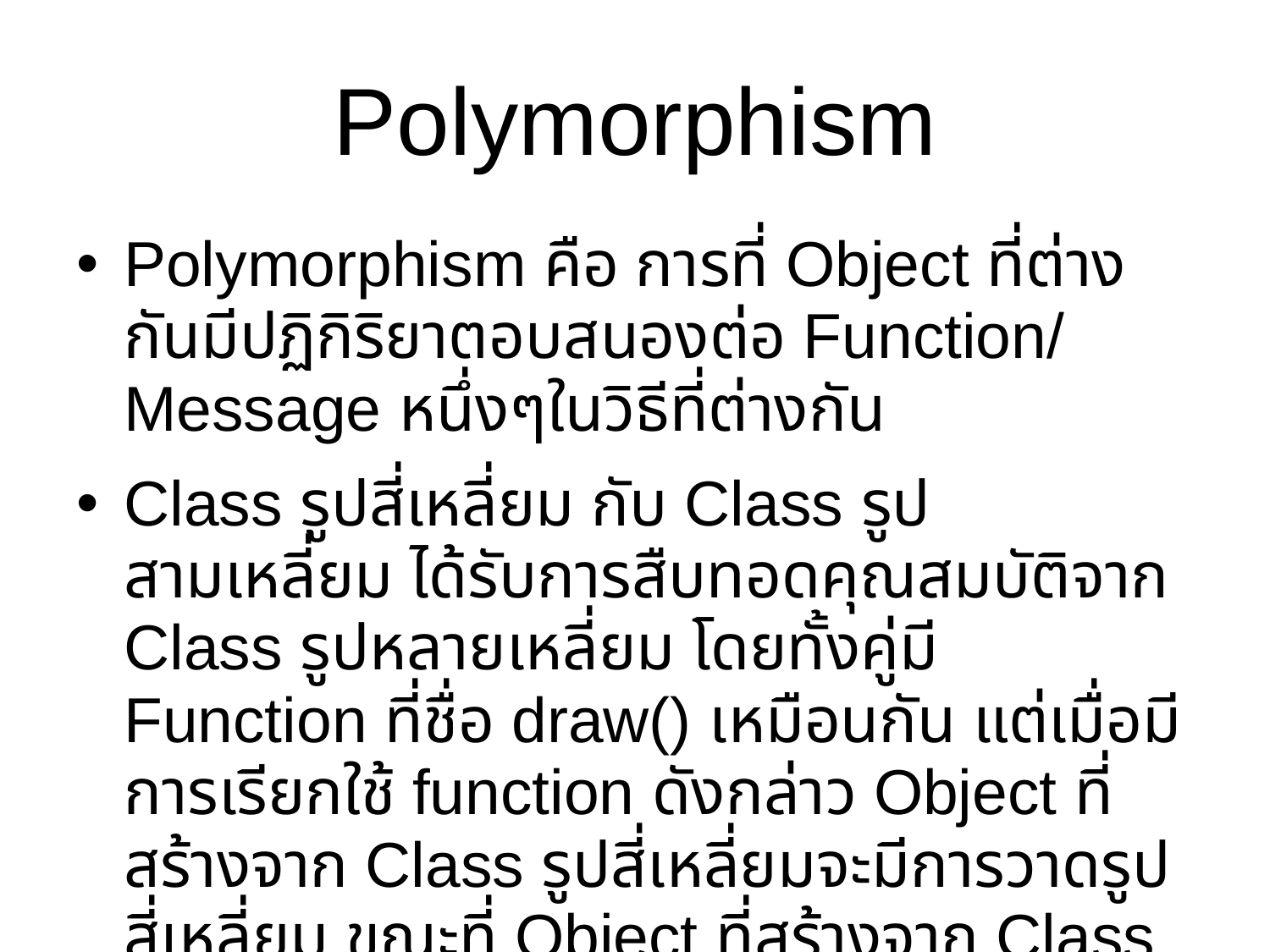

# Polymorphism
Polymorphism คือ การที่ Object ที่ต่างกันมีปฏิกิริยาตอบสนองต่อ Function/ Message หนึ่งๆในวิธีที่ต่างกัน
Class รูปสี่เหลี่ยม กับ Class รูปสามเหลี่ยม ได้รับการสืบทอดคุณสมบัติจาก Class รูปหลายเหลี่ยม โดยทั้งคู่มี Function ที่ชื่อ draw() เหมือนกัน แต่เมื่อมีการเรียกใช้ function ดังกล่าว Object ที่สร้างจาก Class รูปสี่เหลี่ยมจะมีการวาดรูปสี่เหลี่ยม ขณะที่ Object ที่สร้างจาก Class รูปสามเหลี่ยมจะมีการวาดรูปสามเหลี่ยม